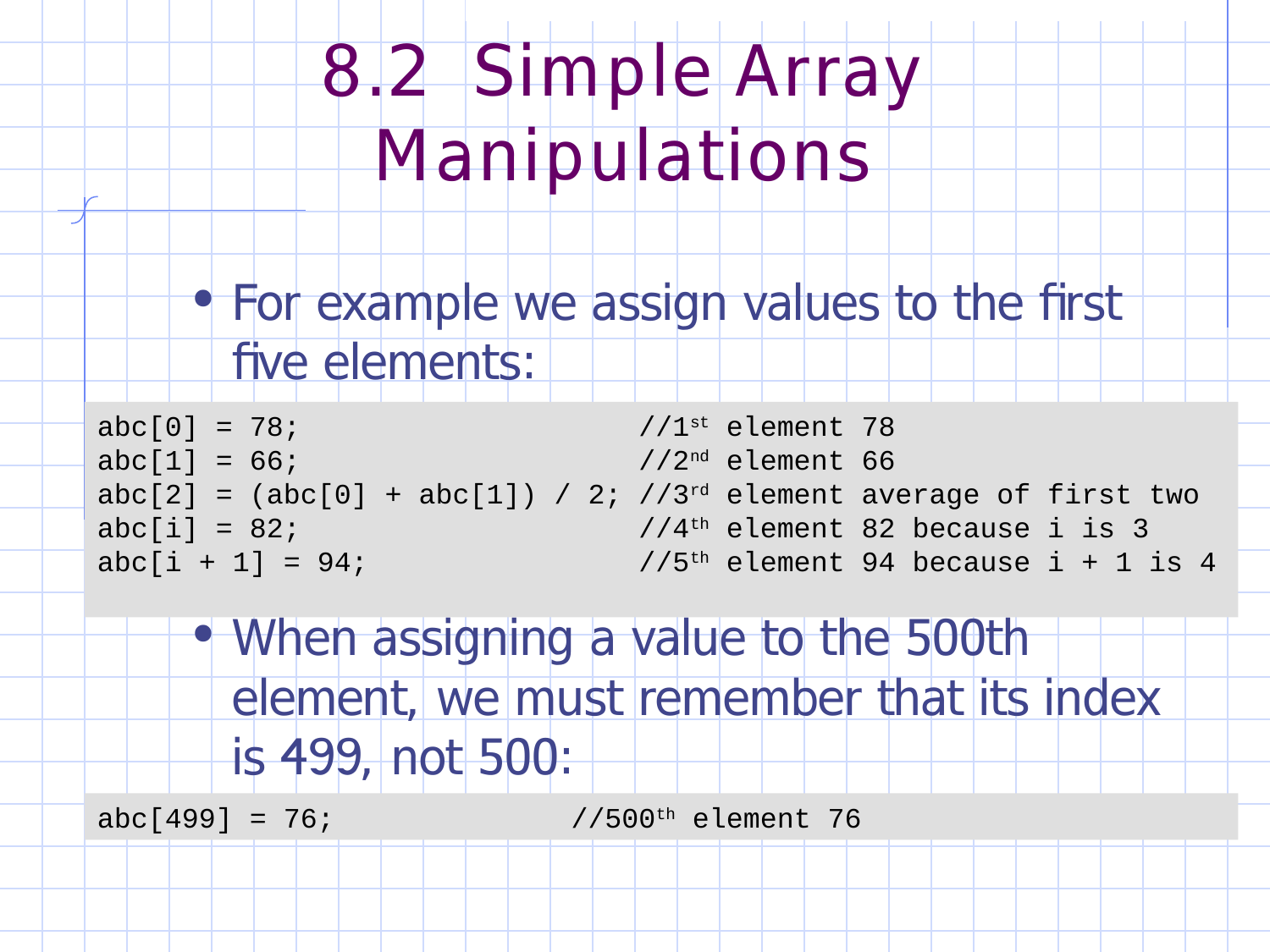

# 8.2  Simple Array Manipulations
For example we assign values to the first five elements:

When assigning a value to the 500th element, we must remember that its index is 499, not 500:

abc[0] = 78;                    //1st element 78
abc[1] = 66;                    //2nd element 66
abc[2] = (abc[0] + abc[1]) / 2; //3rd element average of first two
abc[i] = 82;                    //4th element 82 because i is 3
abc[i + 1] = 94;                //5th element 94 because i + 1 is 4

abc[499] = 76;              //500th element 76